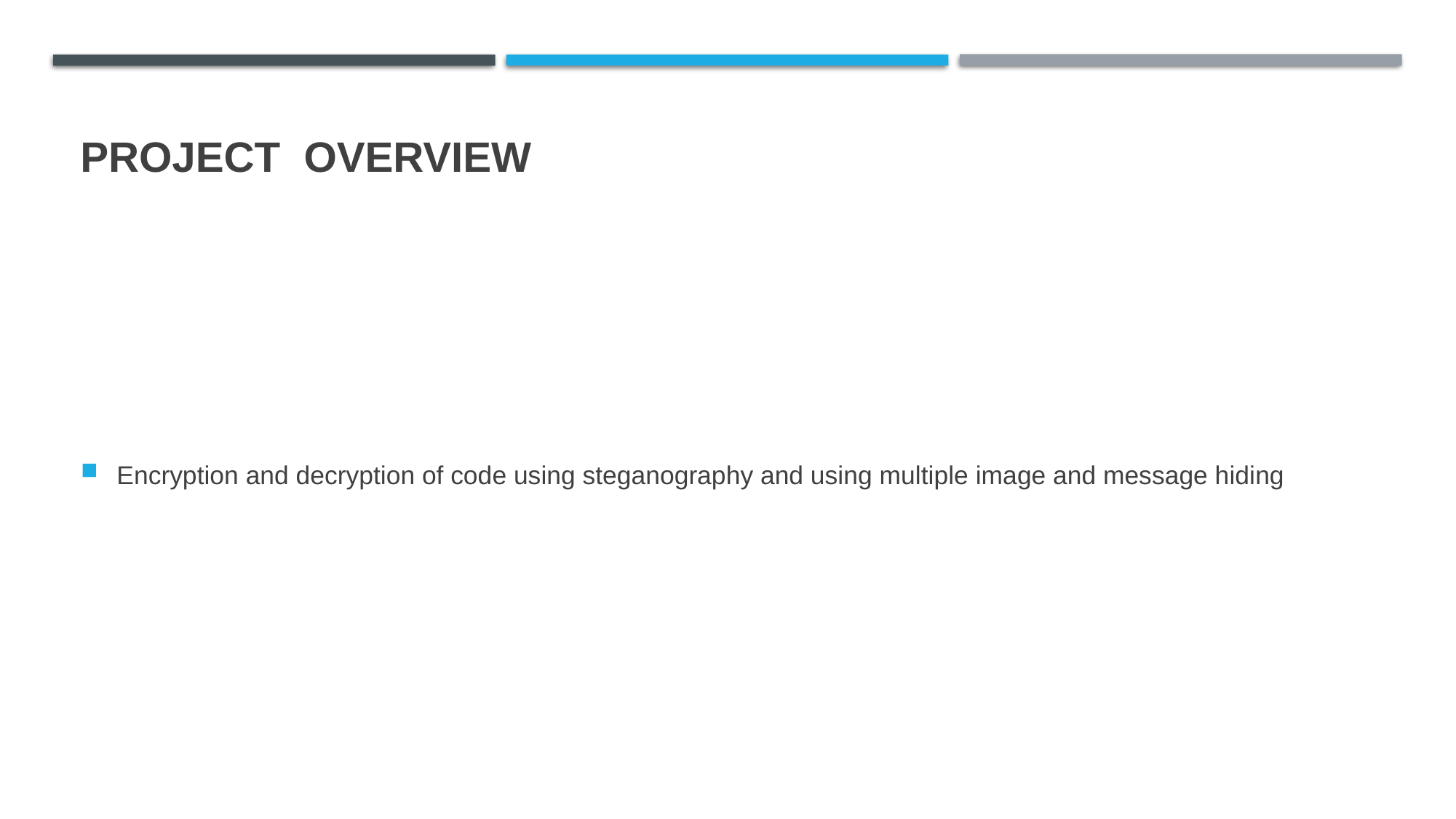

# PROJECT  OVERVIEW
Encryption and decryption of code using steganography and using multiple image and message hiding